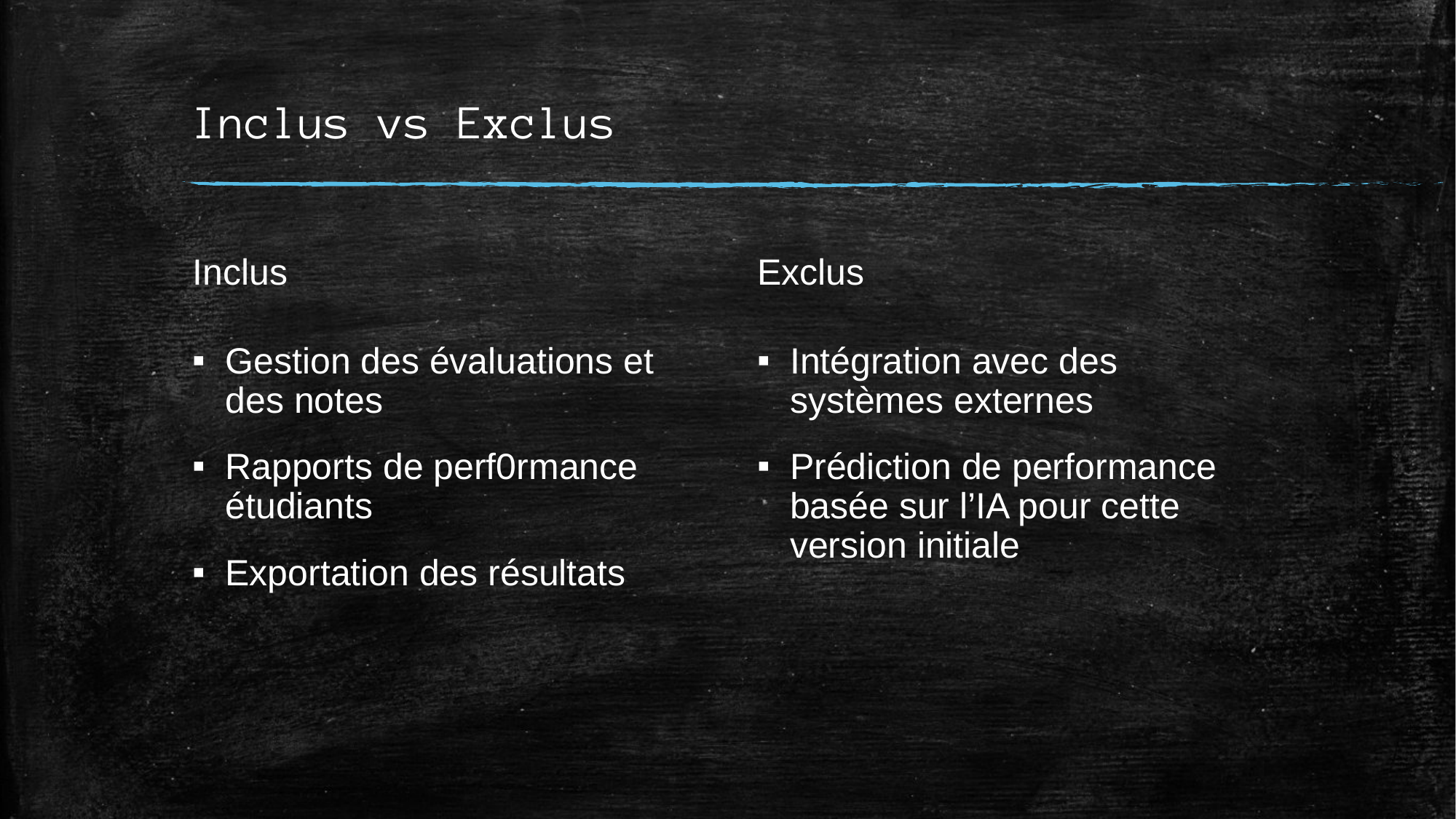

# Inclus vs Exclus
Inclus
Exclus
Gestion des évaluations et des notes
Rapports de perf0rmance étudiants
Exportation des résultats
Intégration avec des systèmes externes
Prédiction de performance basée sur l’IA pour cette version initiale